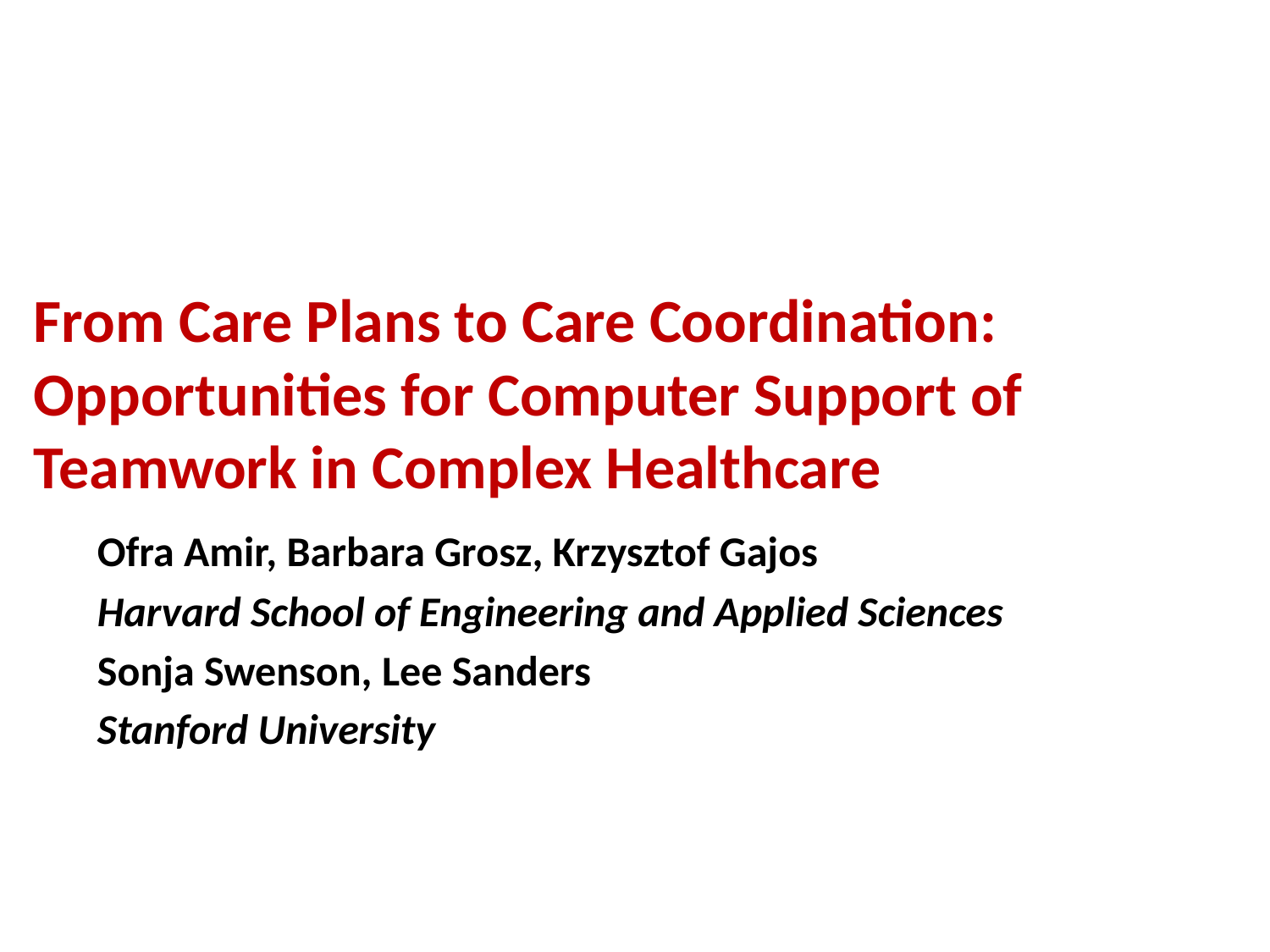

# From Care Plans to Care Coordination: Opportunities for Computer Support of Teamwork in Complex Healthcare
Ofra Amir, Barbara Grosz, Krzysztof Gajos
Harvard School of Engineering and Applied Sciences
Sonja Swenson, Lee Sanders
Stanford University